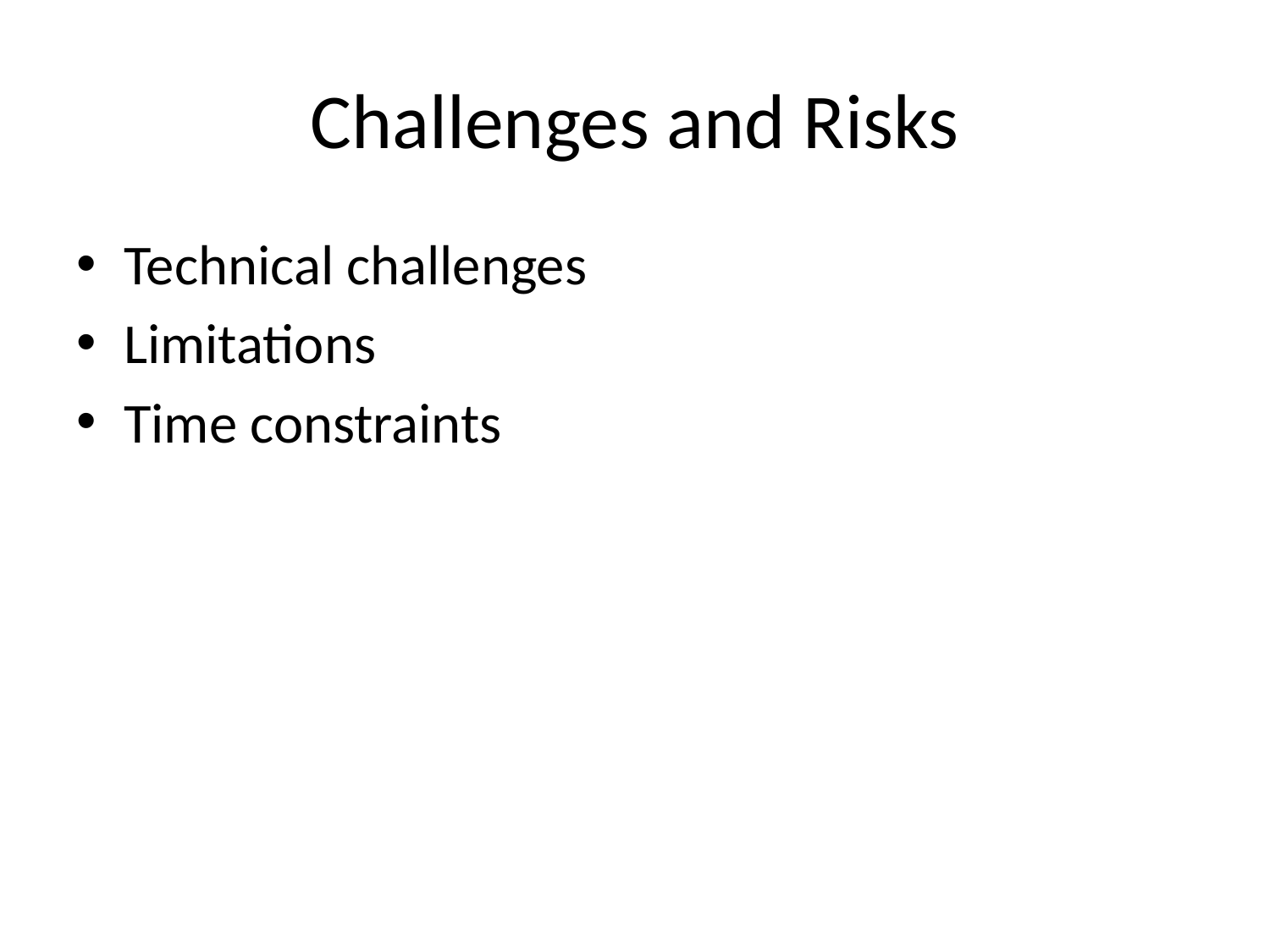

# Challenges and Risks
Technical challenges
Limitations
Time constraints